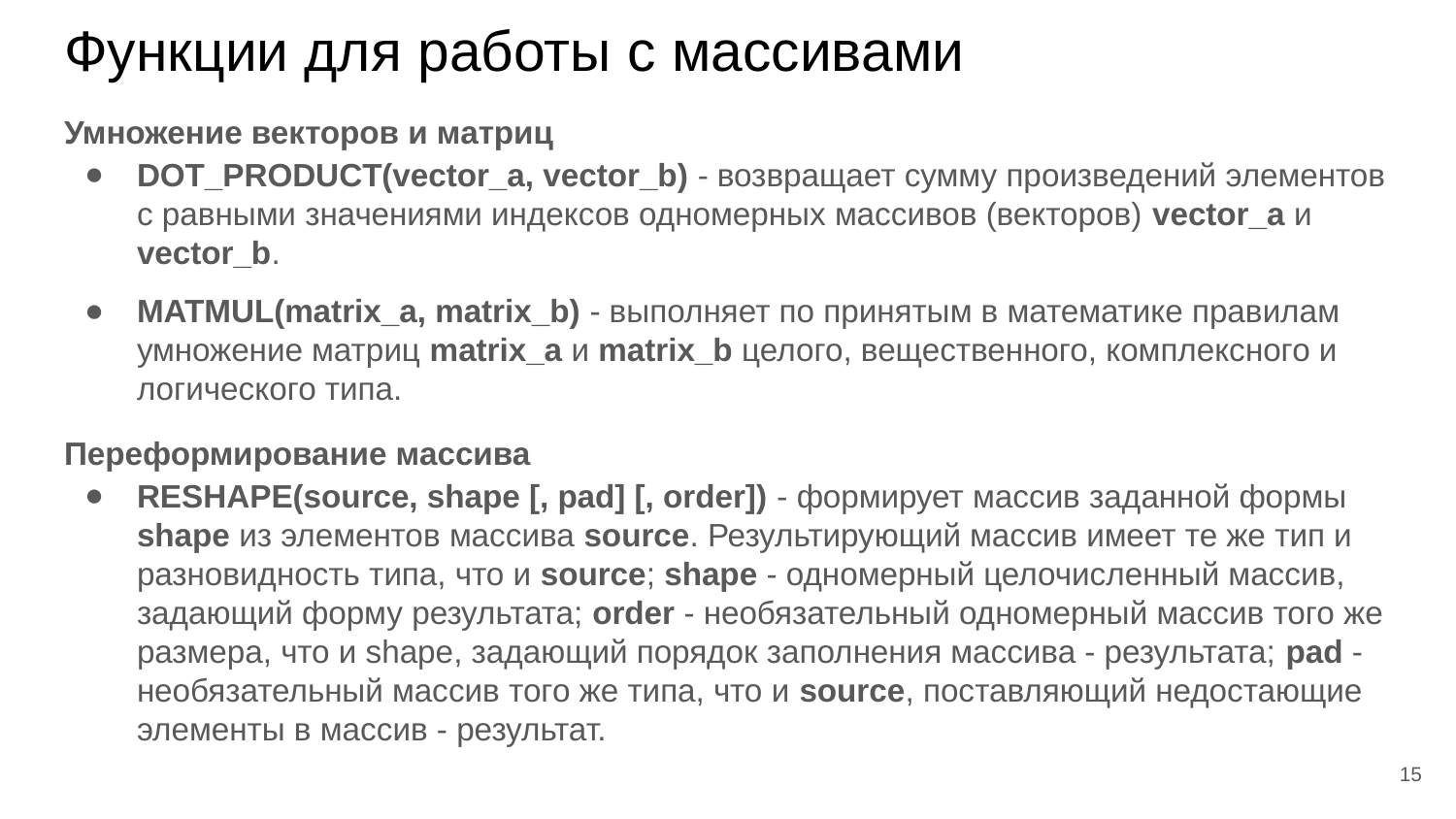

# Функции для работы с массивами
Умножение векторов и матриц
DOT_PRODUCT(vector_a, vector_b) - возвращает сумму произведений элементов с равными значениями индексов одномерных массивов (векторов) vector_a и vector_b.
MATMUL(matrix_a, matrix_b) - выполняет по принятым в математике правилам умножение матриц matrix_a и matrix_b целого, вещественного, комплексного и логического типа.
Переформирование массива
RESHAPE(source, shape [, pad] [, order]) - формирует массив заданной формы shape из элементов массива source. Результирующий массив имеет те же тип и разновидность типа, что и source; shape - одномерный целочисленный массив, задающий форму результата; order - необязательный одномерный массив того же размера, что и shape, задающий порядок заполнения массива - результата; pad - необязательный массив того же типа, что и source, поставляющий недостающие элементы в массив - результат.
15